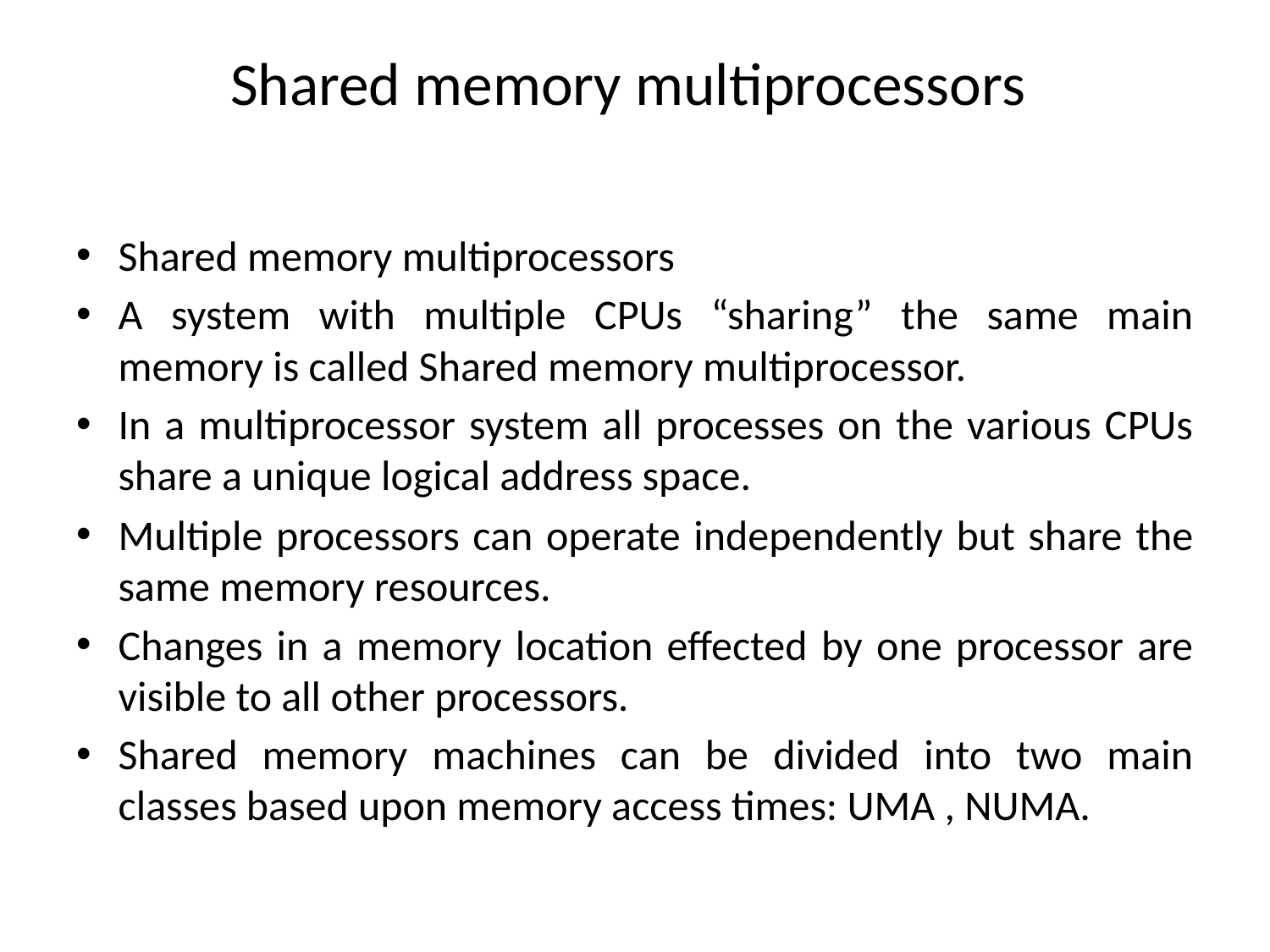

# Shared memory multiprocessors
Shared memory multiprocessors
A system with multiple CPUs “sharing” the same main memory is called Shared memory multiprocessor.
In a multiprocessor system all processes on the various CPUs share a unique logical address space.
Multiple processors can operate independently but share the same memory resources.
Changes in a memory location effected by one processor are visible to all other processors.
Shared memory machines can be divided into two main classes based upon memory access times: UMA , NUMA.